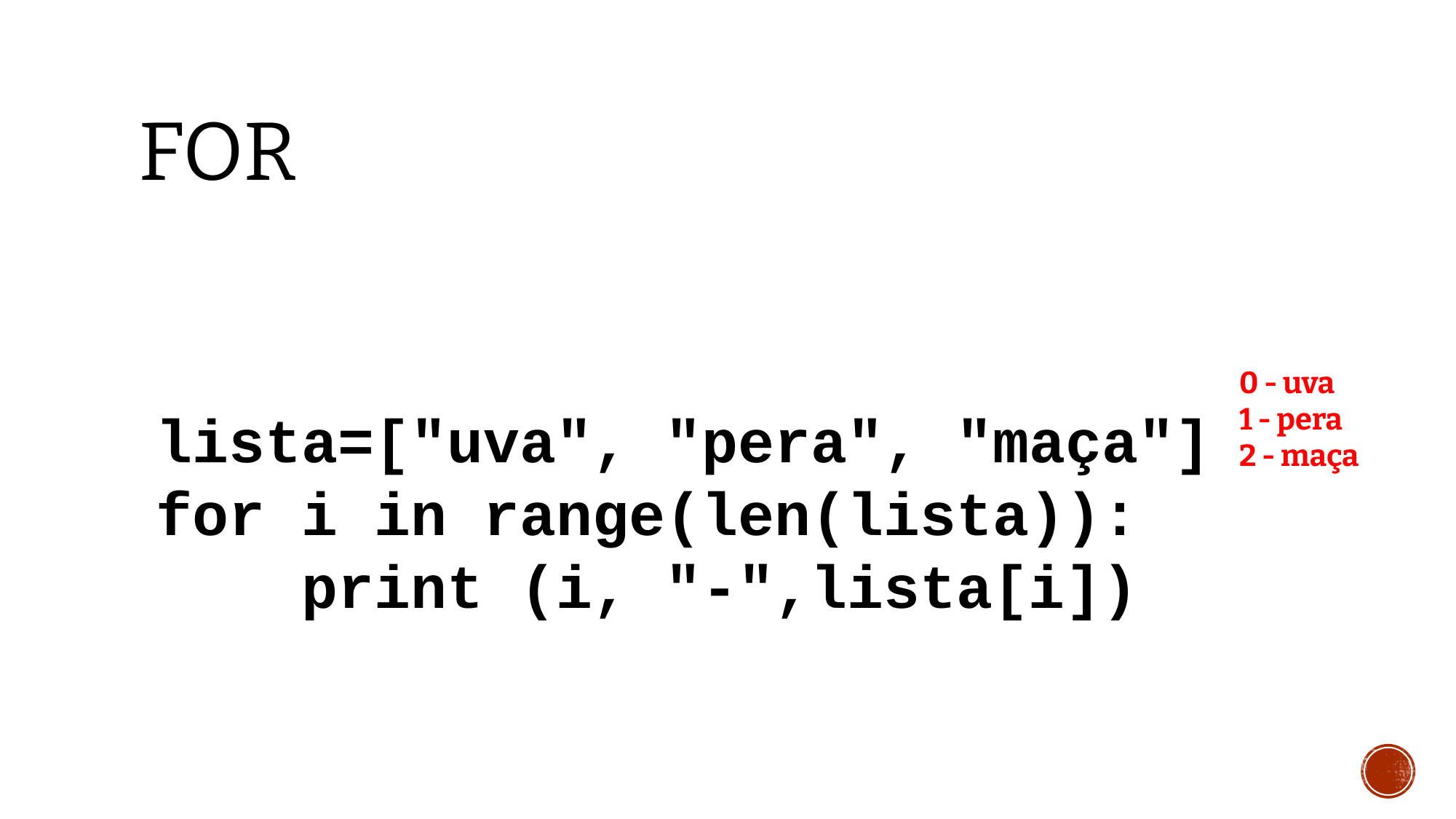

# FOR
0 - uva
1 - pera
2 - maça
lista=["uva", "pera", "maça"]
for i in range(len(lista)):
    print (i, "-",lista[i])